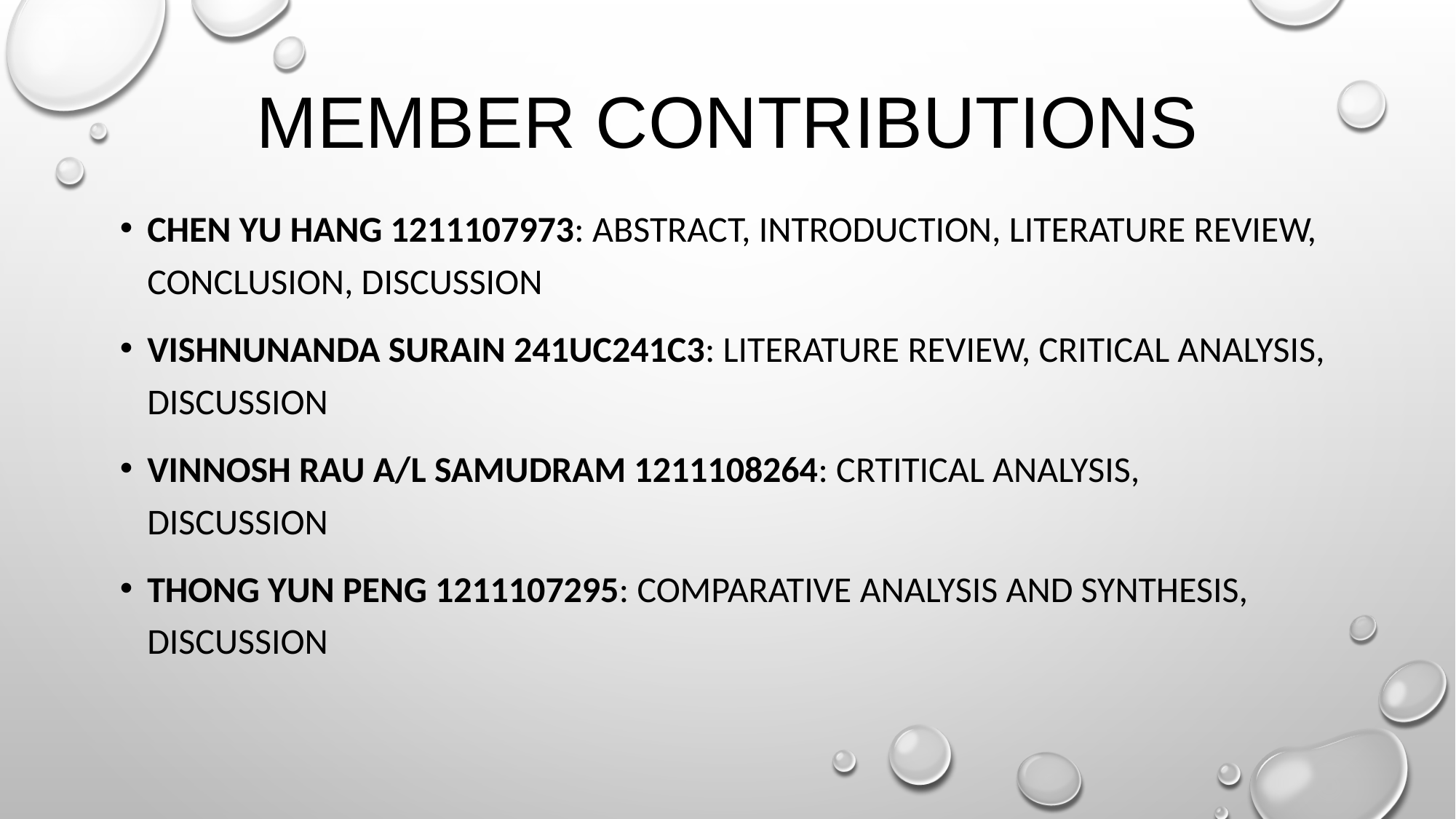

# Member Contributions
Chen Yu Hang 1211107973: Abstract, Introduction, Literature Review, Conclusion, Discussion
Vishnunanda Surain 241UC241C3: Literature Review, Critical Analysis, Discussion
Vinnosh Rau A/L Samudram 1211108264: Crtitical Analysis, Discussion
Thong Yun Peng 1211107295: Comparative Analysis and Synthesis, Discussion